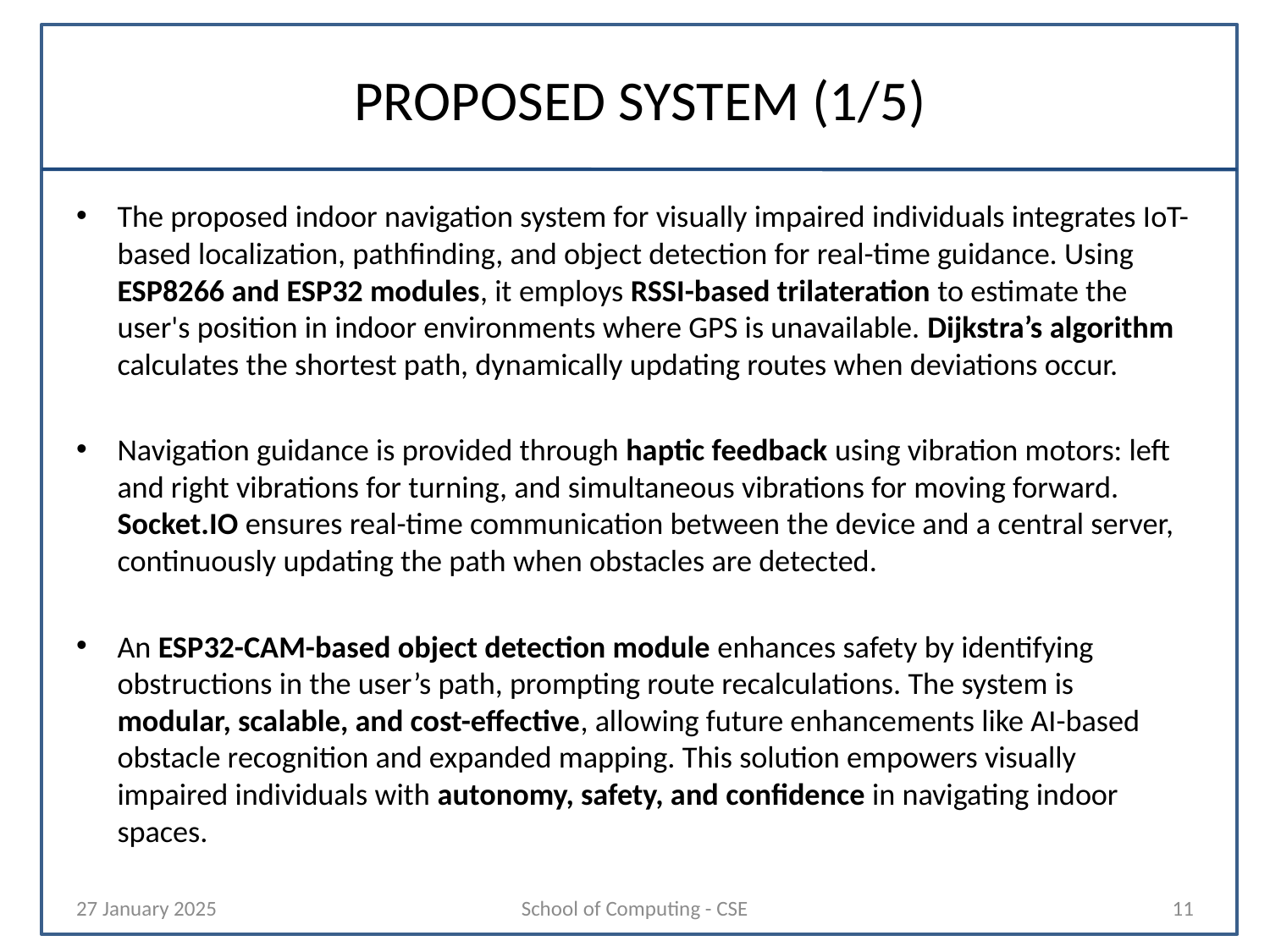

# PROPOSED SYSTEM (1/5)
The proposed indoor navigation system for visually impaired individuals integrates IoT-based localization, pathfinding, and object detection for real-time guidance. Using ESP8266 and ESP32 modules, it employs RSSI-based trilateration to estimate the user's position in indoor environments where GPS is unavailable. Dijkstra’s algorithm calculates the shortest path, dynamically updating routes when deviations occur.

Navigation guidance is provided through haptic feedback using vibration motors: left and right vibrations for turning, and simultaneous vibrations for moving forward. Socket.IO ensures real-time communication between the device and a central server, continuously updating the path when obstacles are detected.

An ESP32-CAM-based object detection module enhances safety by identifying obstructions in the user’s path, prompting route recalculations. The system is modular, scalable, and cost-effective, allowing future enhancements like AI-based obstacle recognition and expanded mapping. This solution empowers visually impaired individuals with autonomy, safety, and confidence in navigating indoor spaces.
27 January 2025
School of Computing - CSE
11